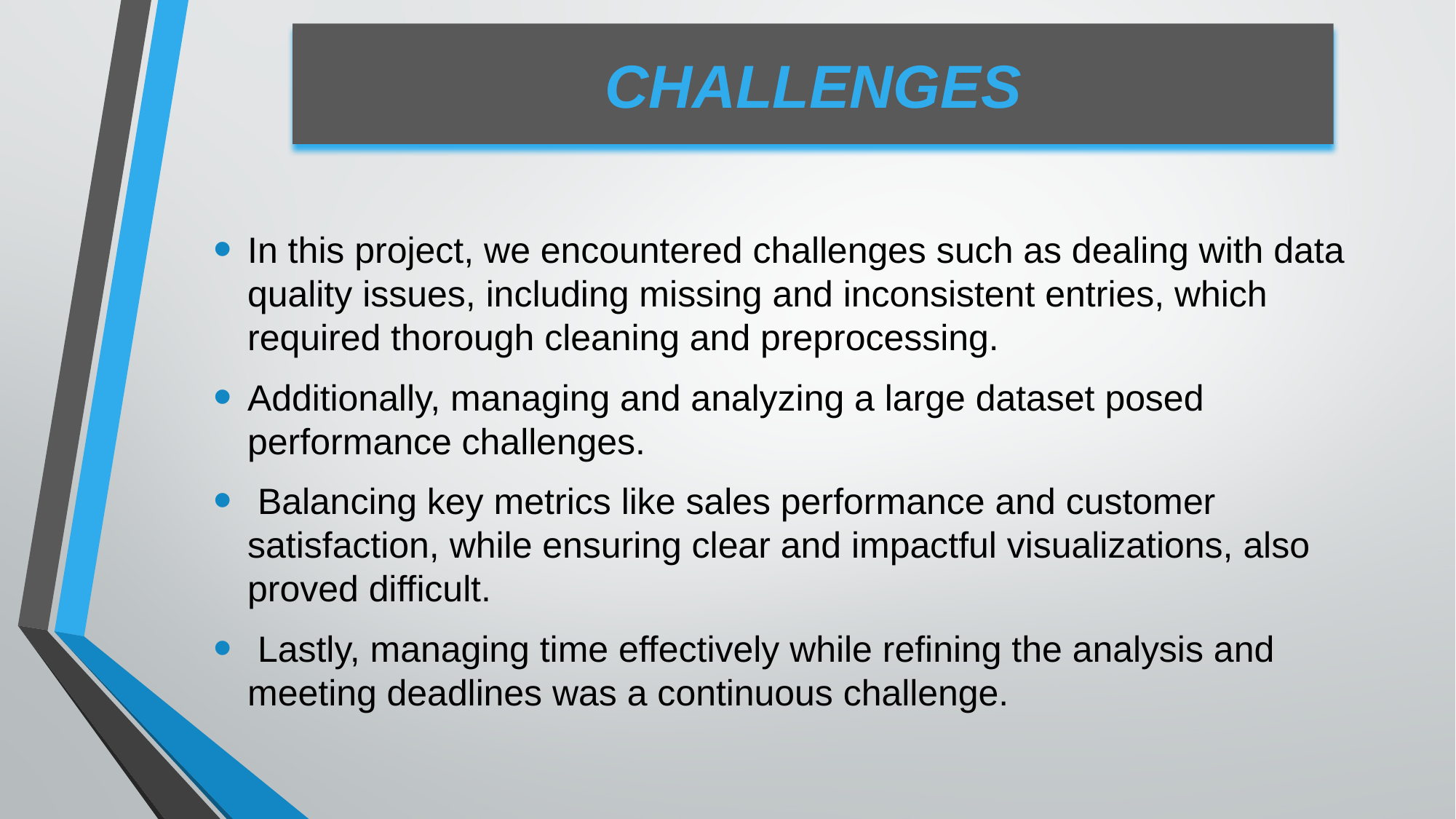

# CHALLENGES
In this project, we encountered challenges such as dealing with data quality issues, including missing and inconsistent entries, which required thorough cleaning and preprocessing.
Additionally, managing and analyzing a large dataset posed performance challenges.
 Balancing key metrics like sales performance and customer satisfaction, while ensuring clear and impactful visualizations, also proved difficult.
 Lastly, managing time effectively while refining the analysis and meeting deadlines was a continuous challenge.